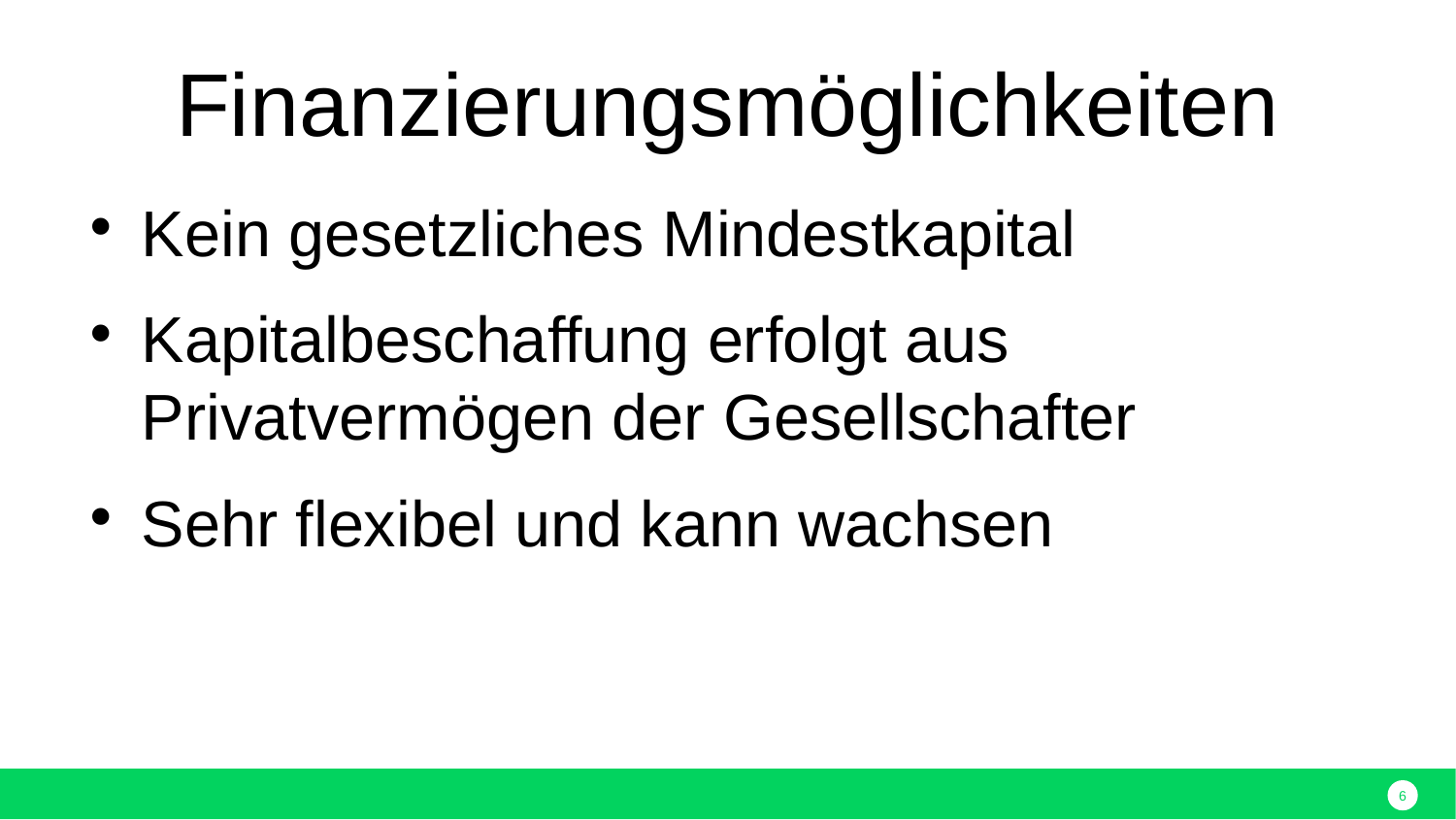

Finanzierungsmöglichkeiten

Kein gesetzliches Mindestkapital
Kapitalbeschaffung erfolgt aus Privatvermögen der Gesellschafter
Sehr flexibel und kann wachsen